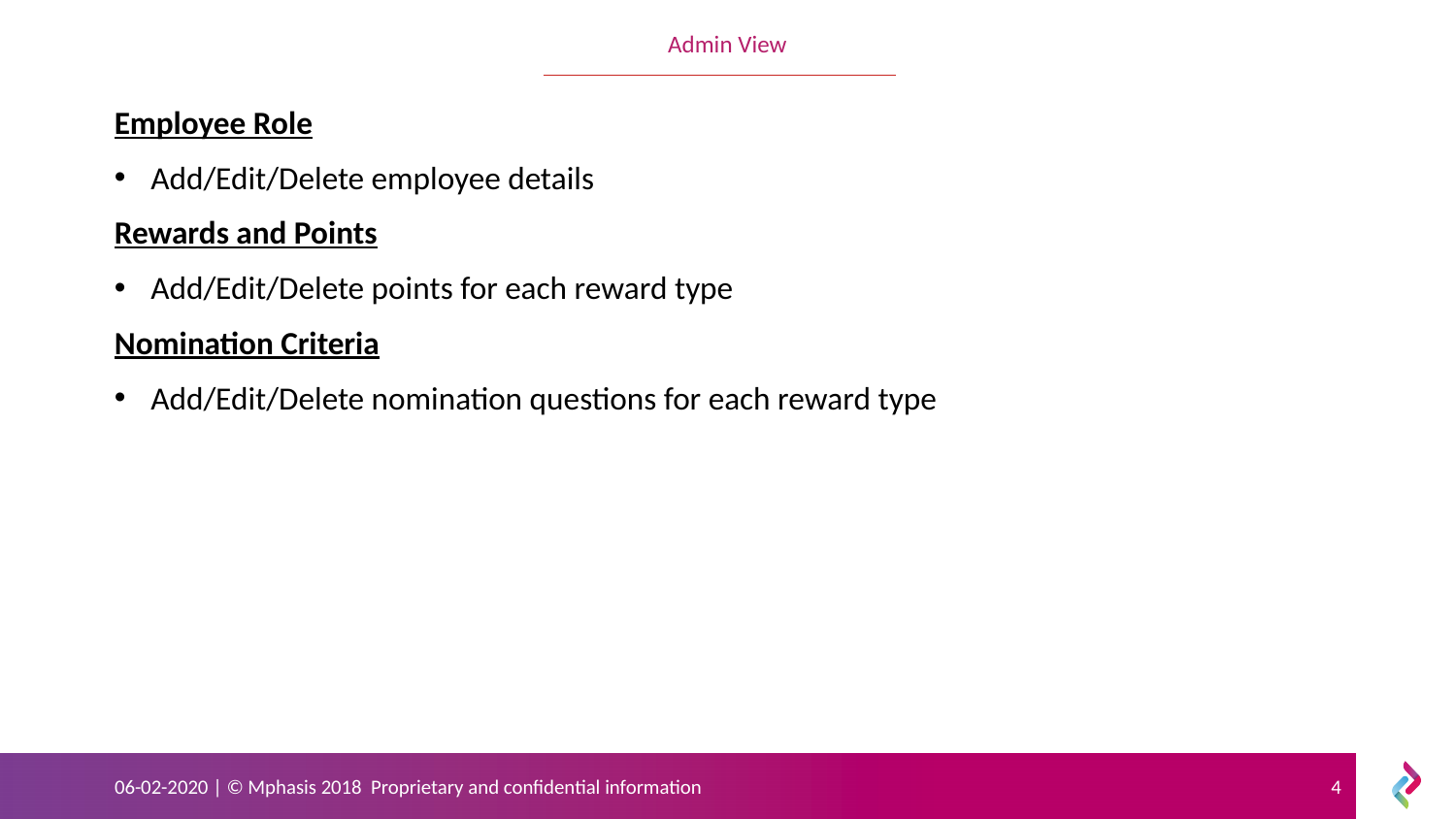

Admin View
Employee Role
Add/Edit/Delete employee details
Rewards and Points
Add/Edit/Delete points for each reward type
Nomination Criteria
Add/Edit/Delete nomination questions for each reward type
06-02-2020 | © Mphasis 2018  Proprietary and confidential information
4